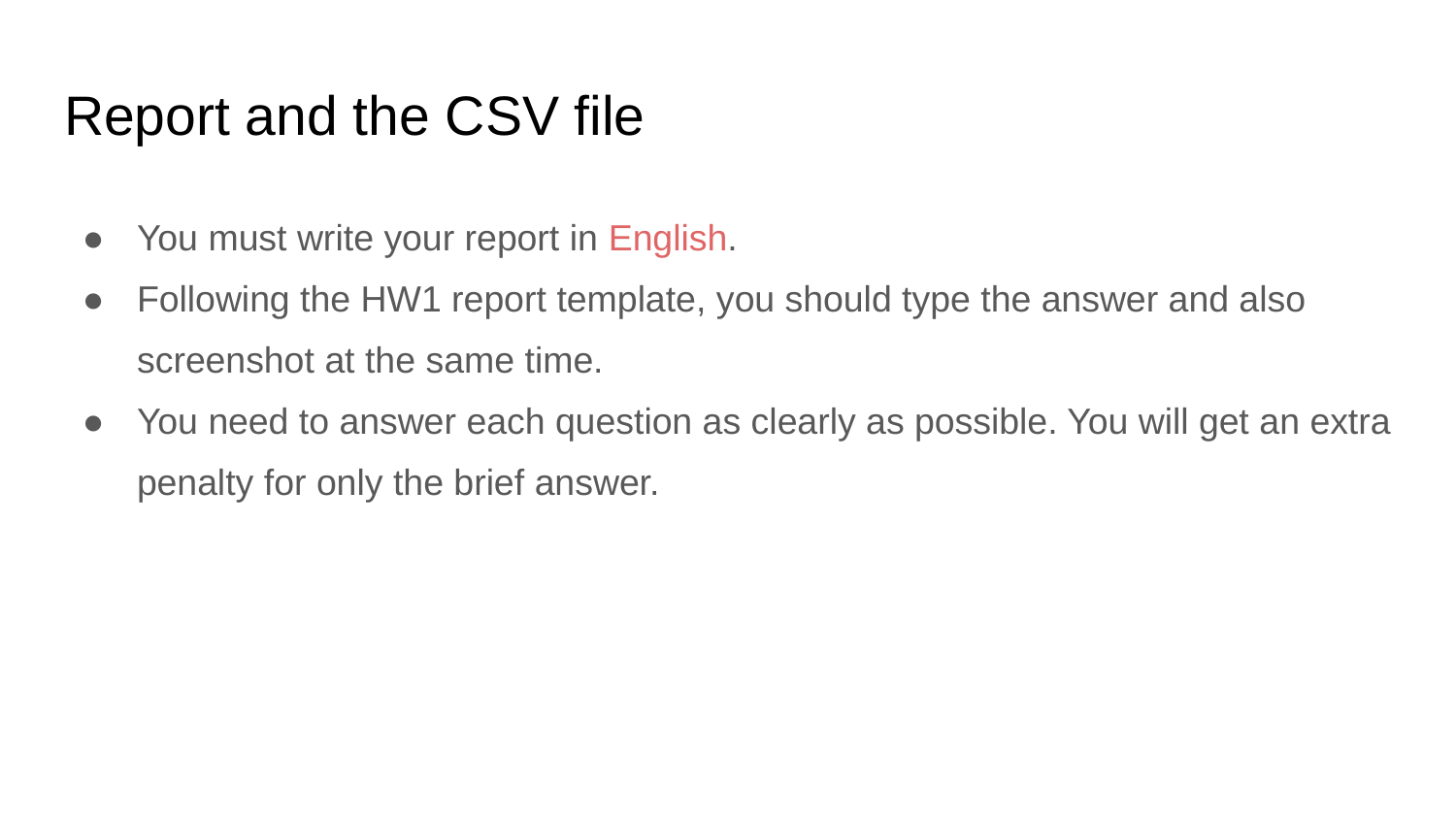

# Report and the CSV file
You must write your report in English.
Following the HW1 report template, you should type the answer and also screenshot at the same time.
You need to answer each question as clearly as possible. You will get an extra penalty for only the brief answer.